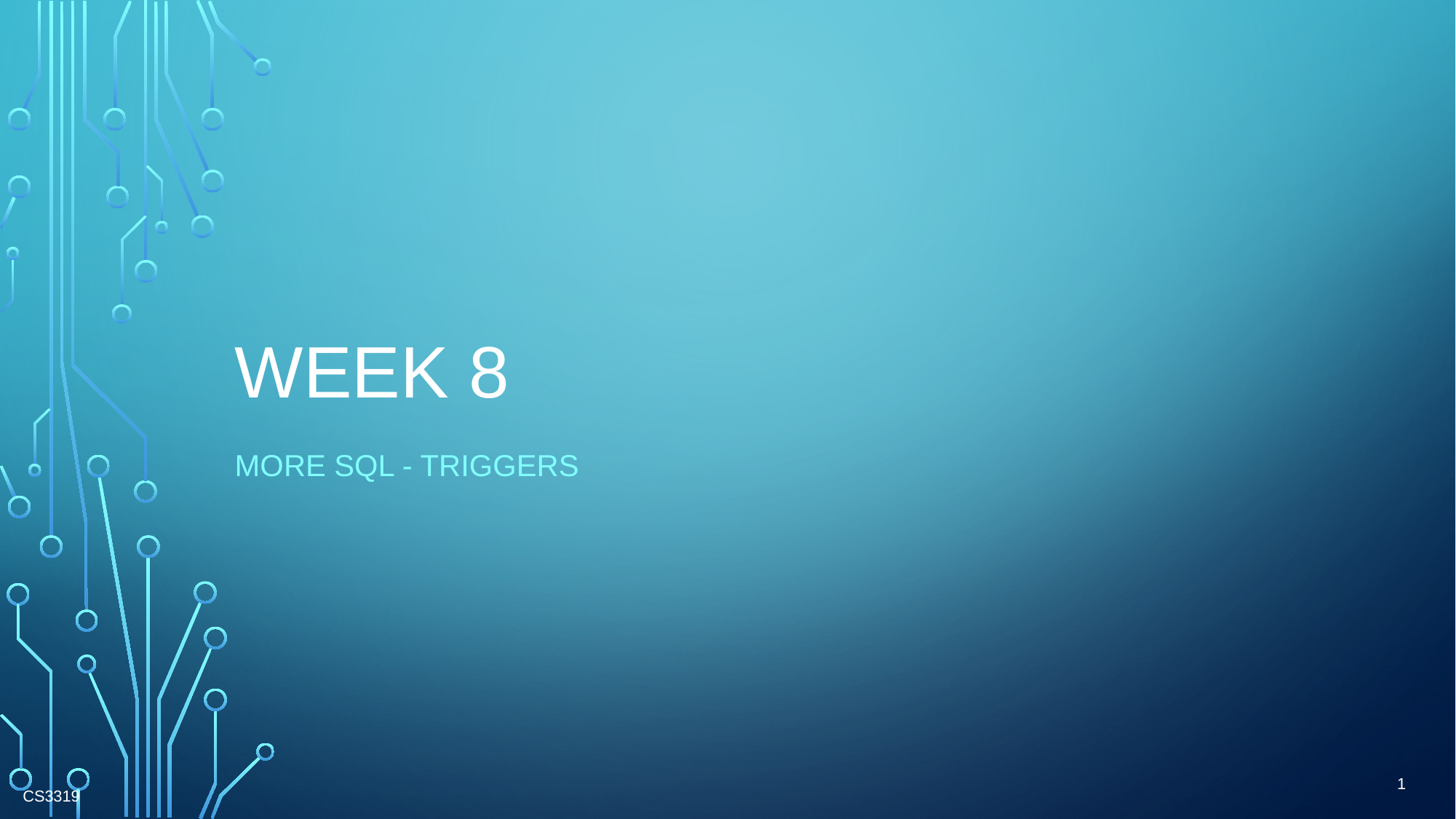

# Week 8
More SQL - Triggers
1
CS3319